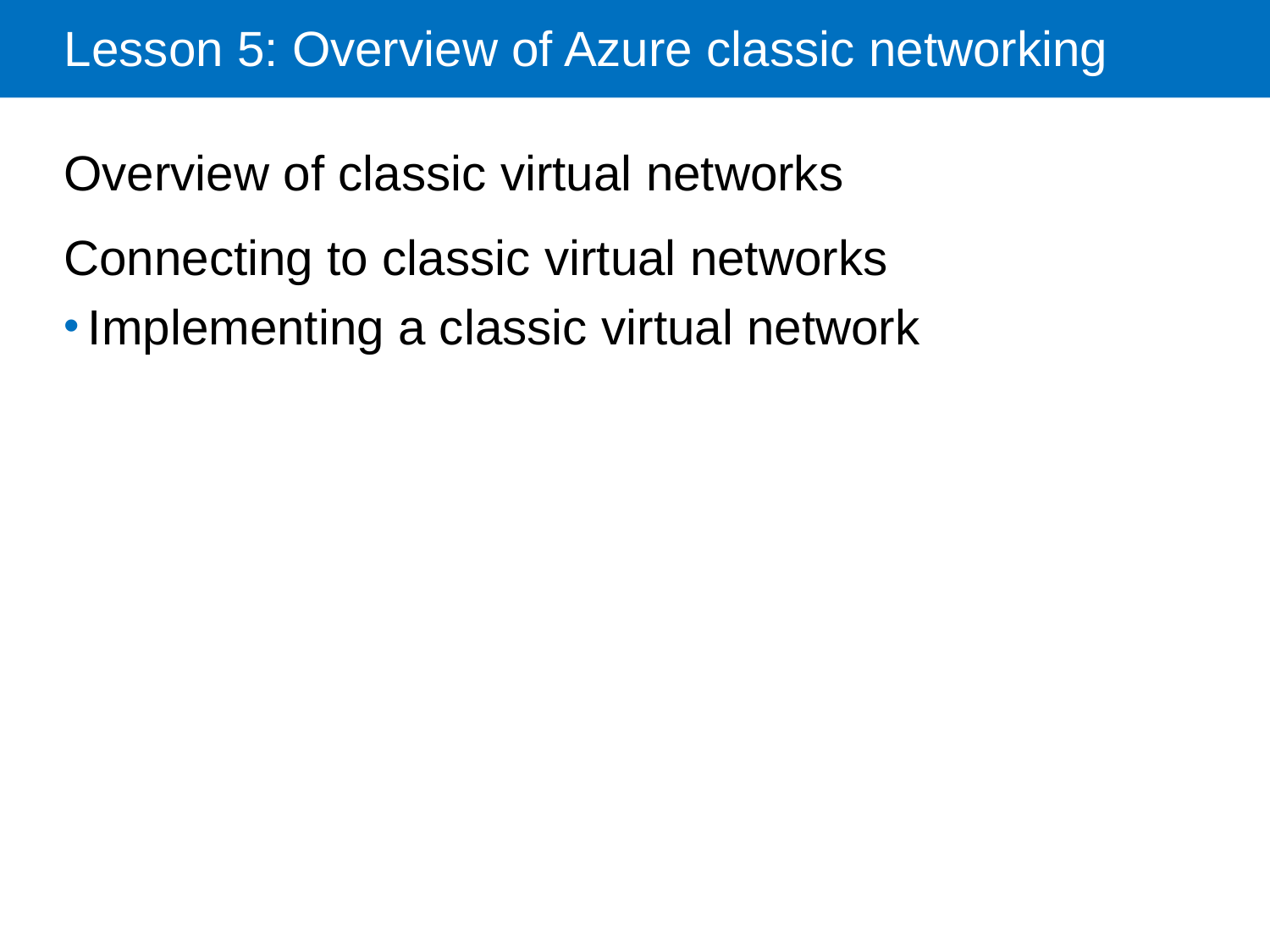

# Lesson 5: Overview of Azure classic networking
Overview of classic virtual networks
Connecting to classic virtual networks
Implementing a classic virtual network